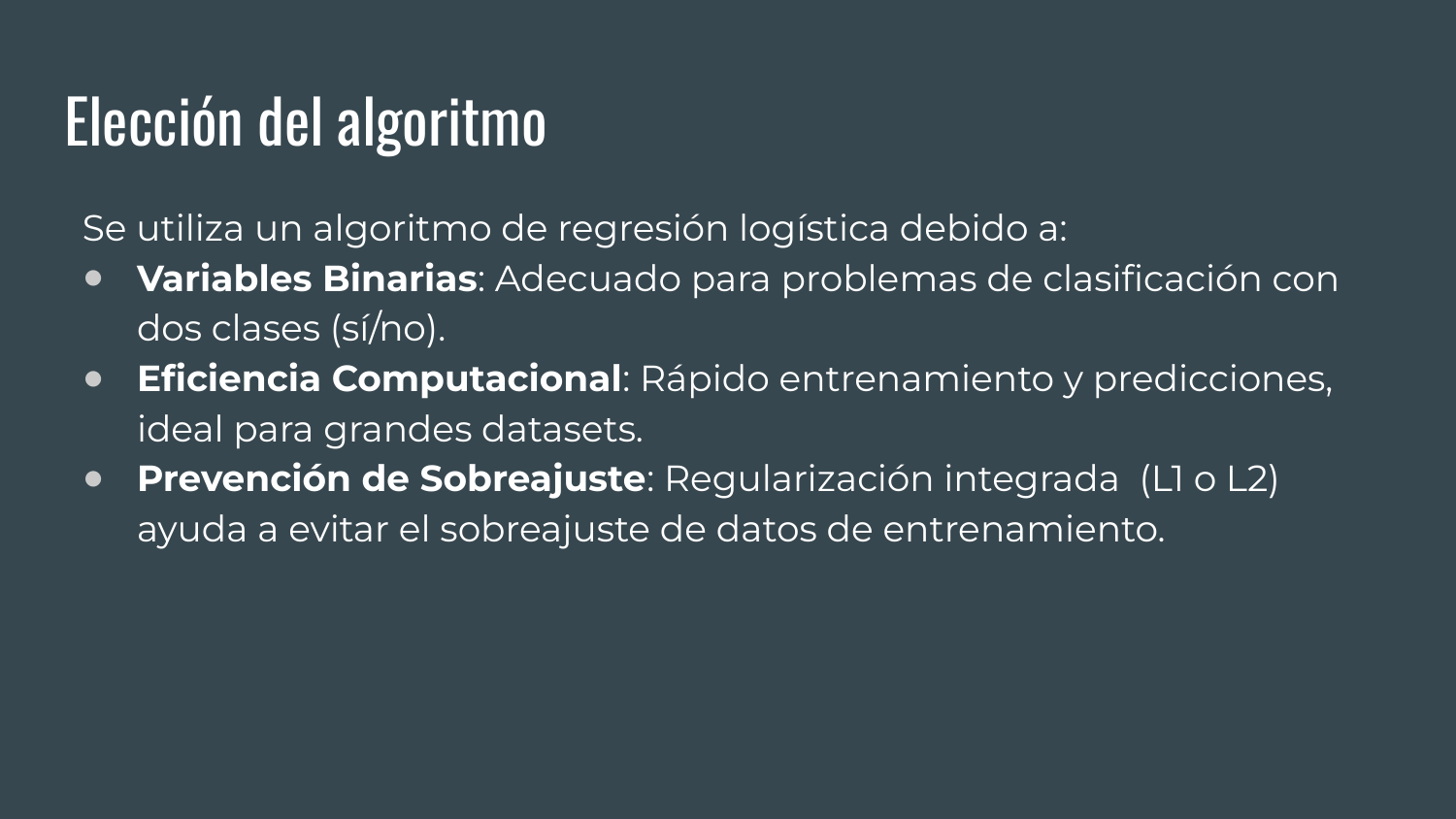

# Elección del algoritmo
Se utiliza un algoritmo de regresión logística debido a:
Variables Binarias: Adecuado para problemas de clasificación con dos clases (sí/no).
Eficiencia Computacional: Rápido entrenamiento y predicciones, ideal para grandes datasets.
Prevención de Sobreajuste: Regularización integrada  (L1 o L2) ayuda a evitar el sobreajuste de datos de entrenamiento.